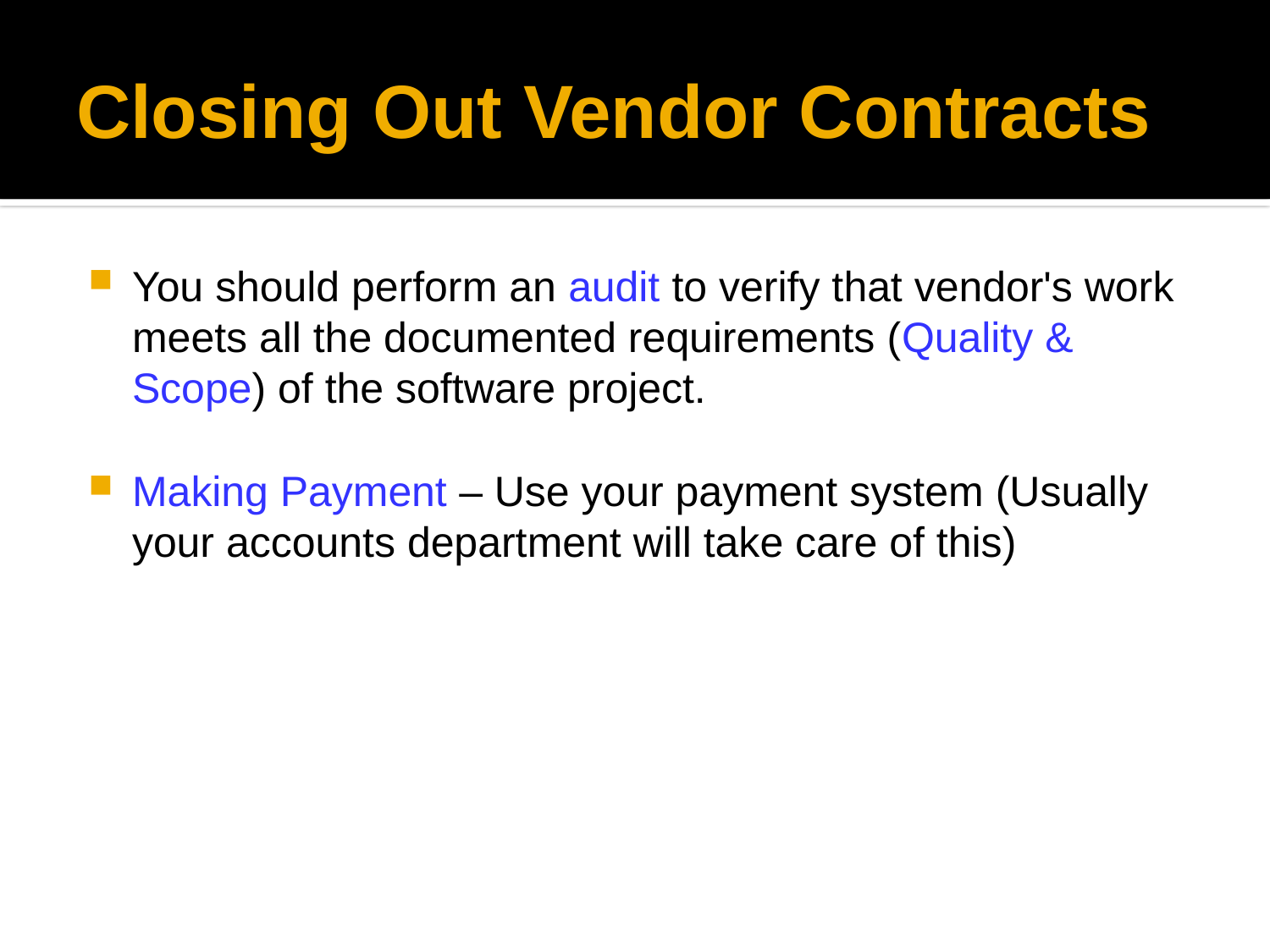

# Closing Out Vendor Contracts
You should perform an audit to verify that vendor's work meets all the documented requirements (Quality & Scope) of the software project.
Making Payment – Use your payment system (Usually your accounts department will take care of this)